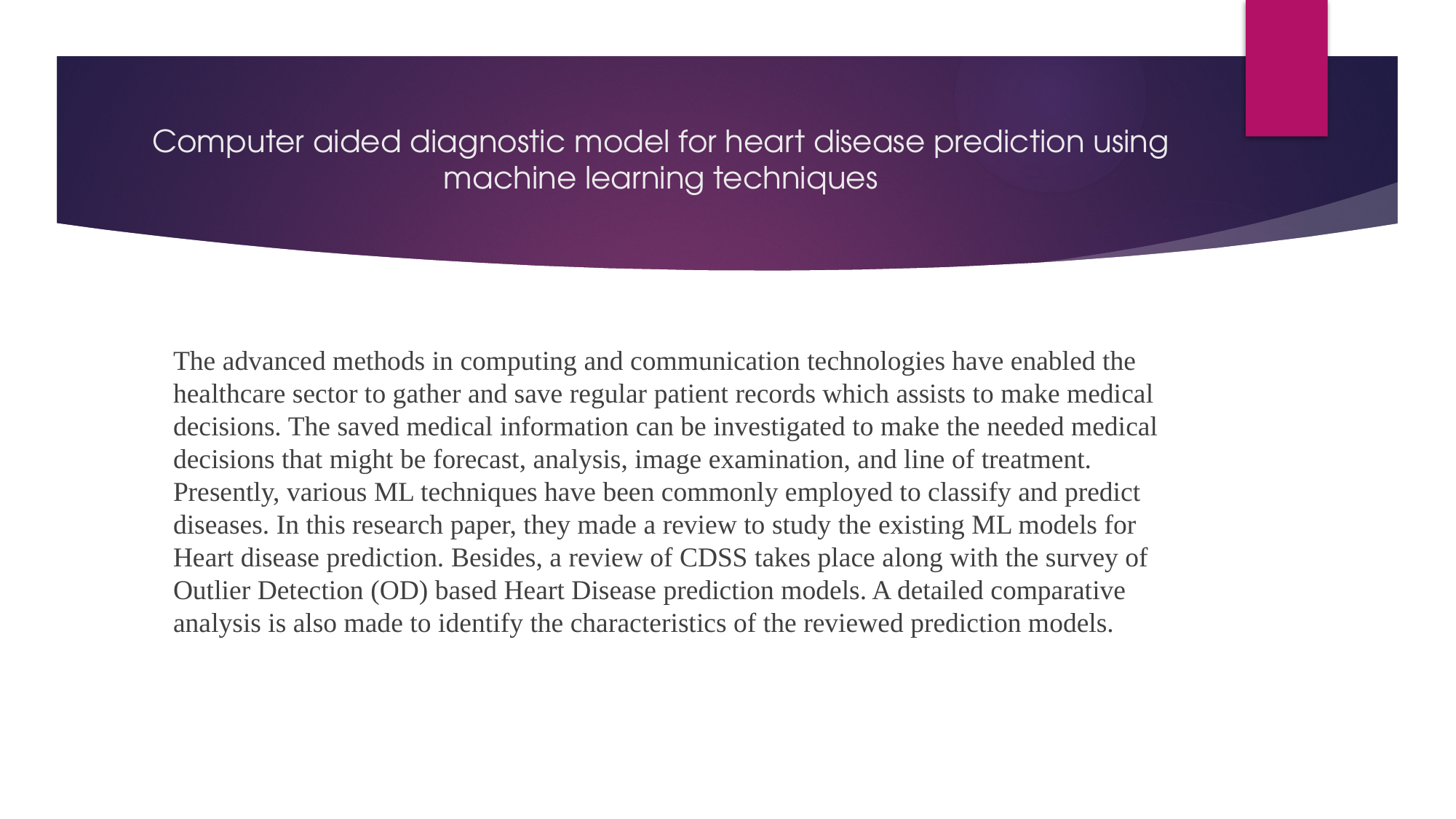

# Computer aided diagnostic model for heart disease prediction using machine learning techniques
The advanced methods in computing and communication technologies have enabled the healthcare sector to gather and save regular patient records which assists to make medical decisions. The saved medical information can be investigated to make the needed medical decisions that might be forecast, analysis, image examination, and line of treatment. Presently, various ML techniques have been commonly employed to classify and predict diseases. In this research paper, they made a review to study the existing ML models for Heart disease prediction. Besides, a review of CDSS takes place along with the survey of Outlier Detection (OD) based Heart Disease prediction models. A detailed comparative analysis is also made to identify the characteristics of the reviewed prediction models.